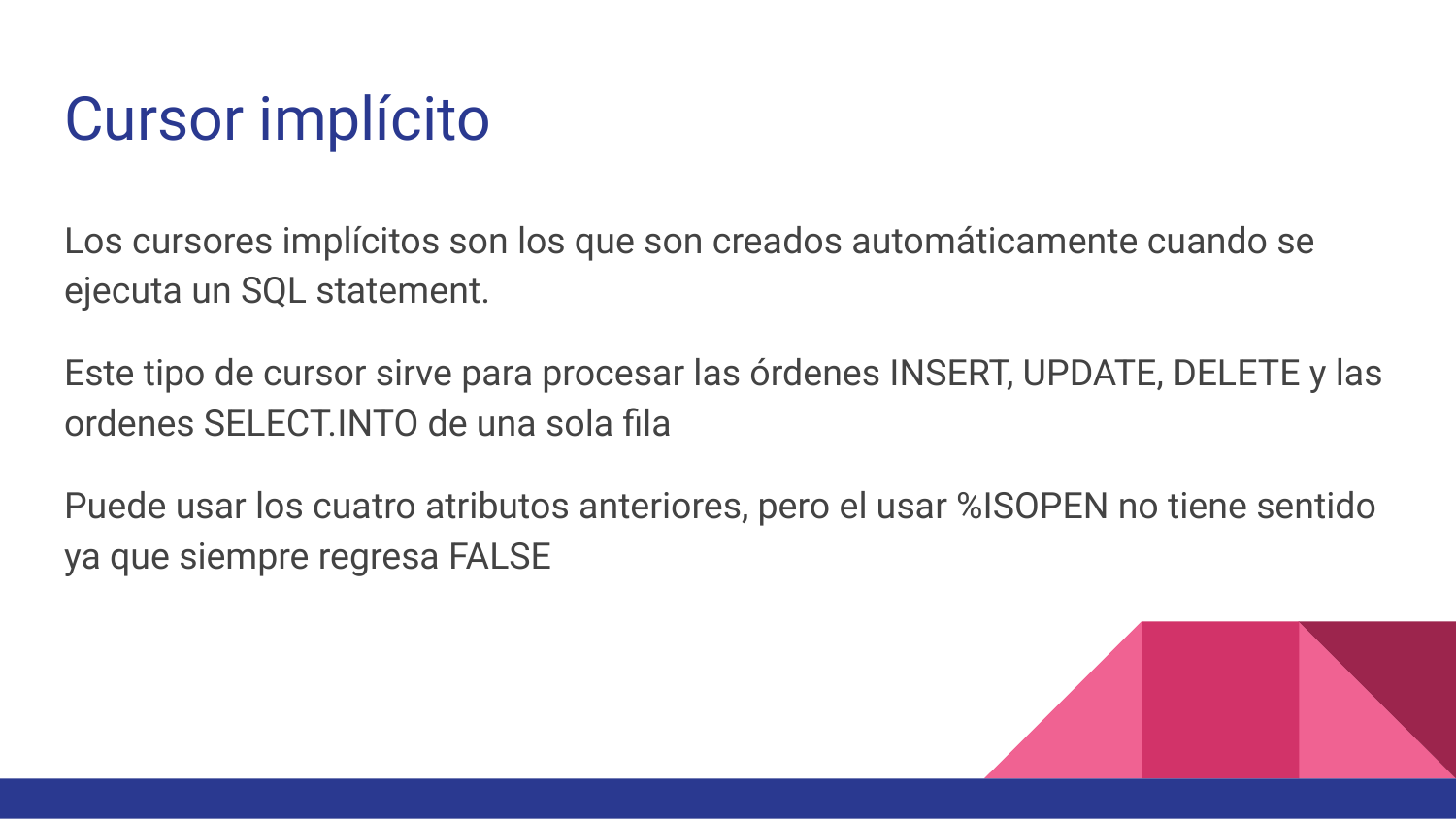

# Cursor implícito
Los cursores implícitos son los que son creados automáticamente cuando se ejecuta un SQL statement.
Este tipo de cursor sirve para procesar las órdenes INSERT, UPDATE, DELETE y las ordenes SELECT.INTO de una sola fila
Puede usar los cuatro atributos anteriores, pero el usar %ISOPEN no tiene sentido ya que siempre regresa FALSE